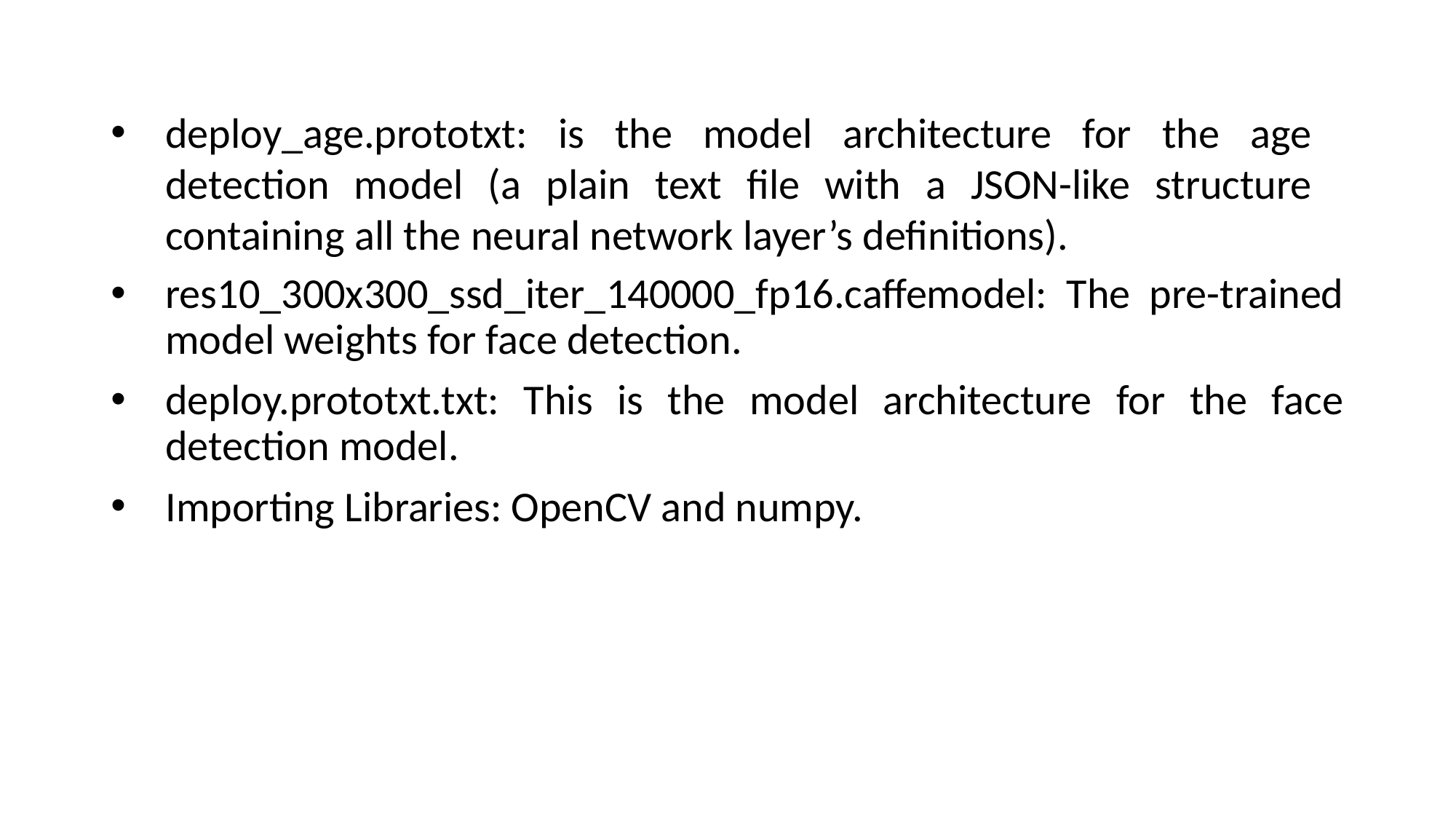

deploy_age.prototxt: is the model architecture for the age detection model (a plain text file with a JSON-like structure containing all the neural network layer’s definitions).
res10_300x300_ssd_iter_140000_fp16.caffemodel: The pre-trained model weights for face detection.
deploy.prototxt.txt: This is the model architecture for the face detection model.
Importing Libraries: OpenCV and numpy.